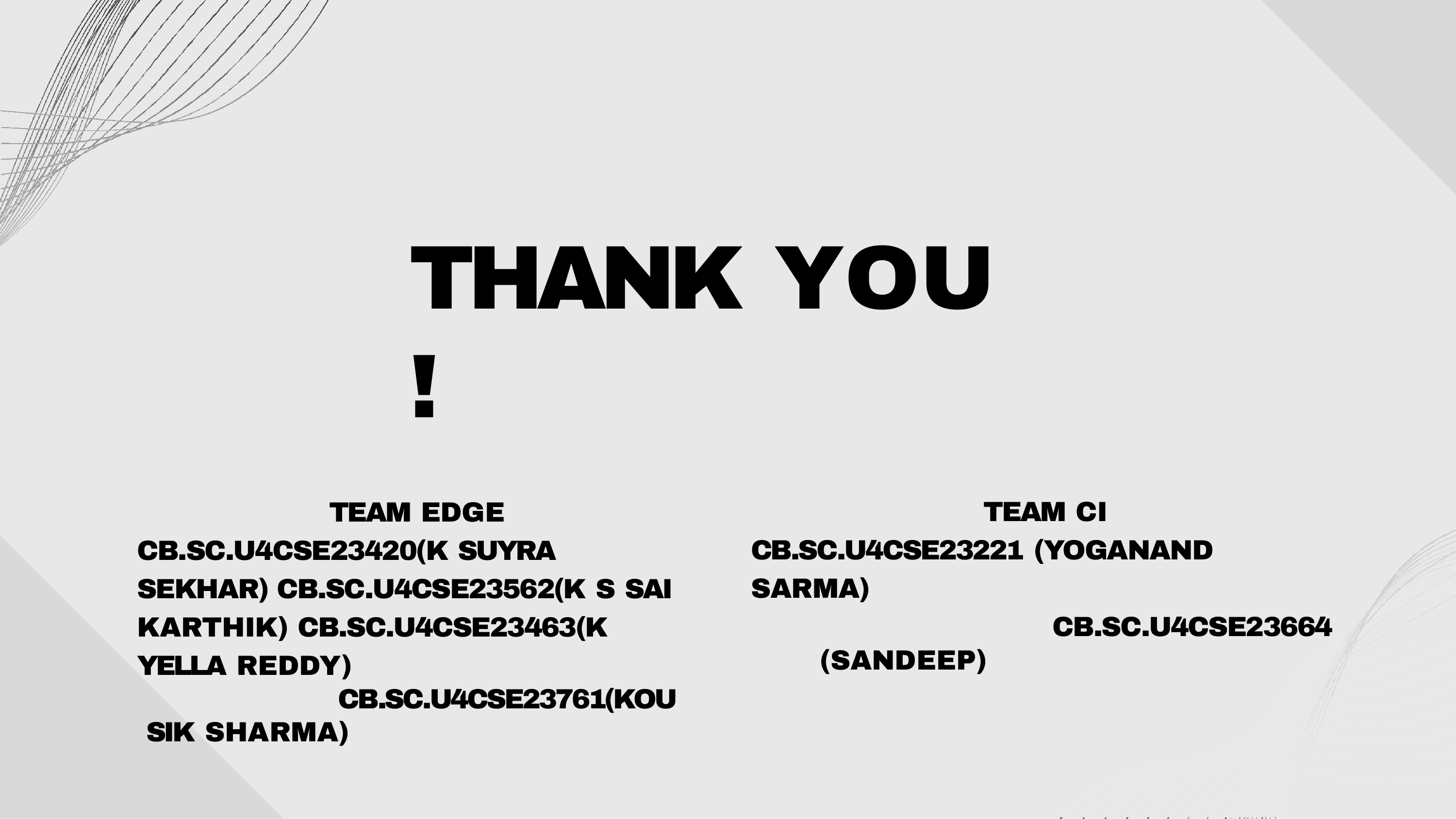

# THANK YOU !
TEAM CI CB.SC.U4CSE23221 (YOGANAND SARMA)
CB.SC.U4CSE23664 (SANDEEP)
TEAM EDGE CB.SC.U4CSE23420(K SUYRA SEKHAR) CB.SC.U4CSE23562(K S SAI KARTHIK) CB.SC.U4CSE23463(K YELLA REDDY)
CB.SC.U4CSE23761(KOUSIK SHARMA)